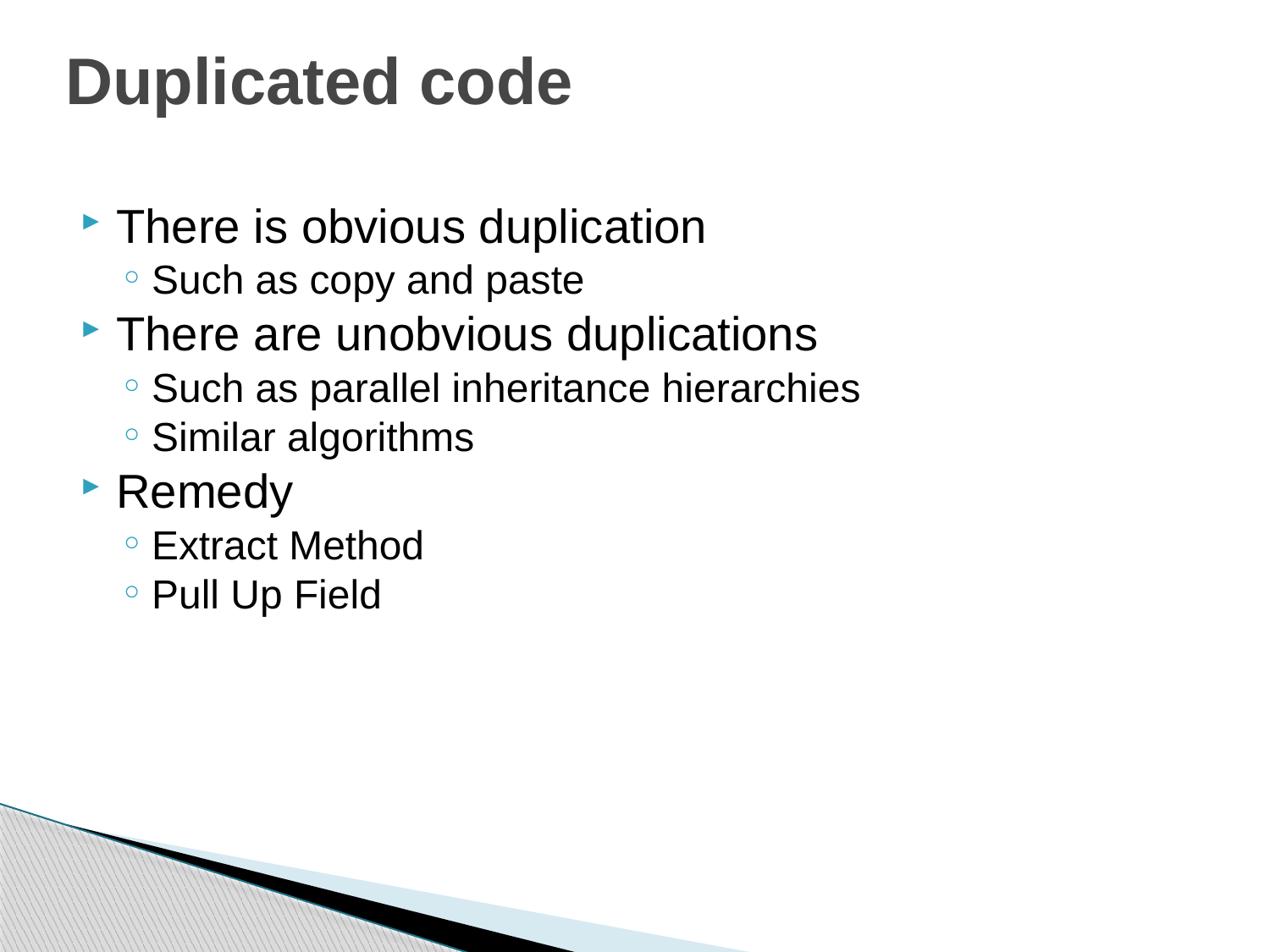

# Duplicated code
There is obvious duplication
Such as copy and paste
There are unobvious duplications
Such as parallel inheritance hierarchies
Similar algorithms
Remedy
Extract Method
Pull Up Field